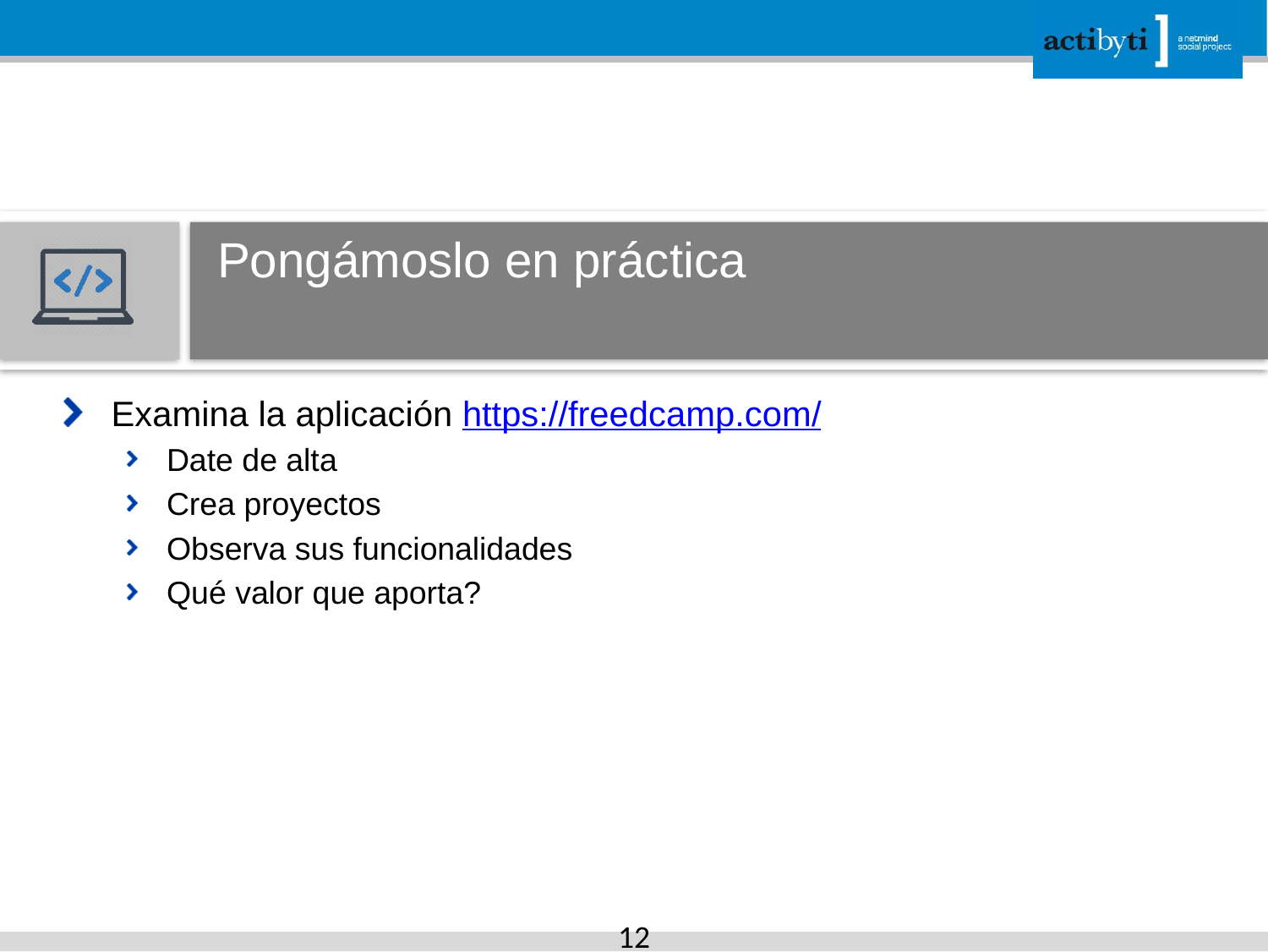

# Pongámoslo en práctica
Examina la aplicación https://freedcamp.com/
Date de alta
Crea proyectos
Observa sus funcionalidades
Qué valor que aporta?

12